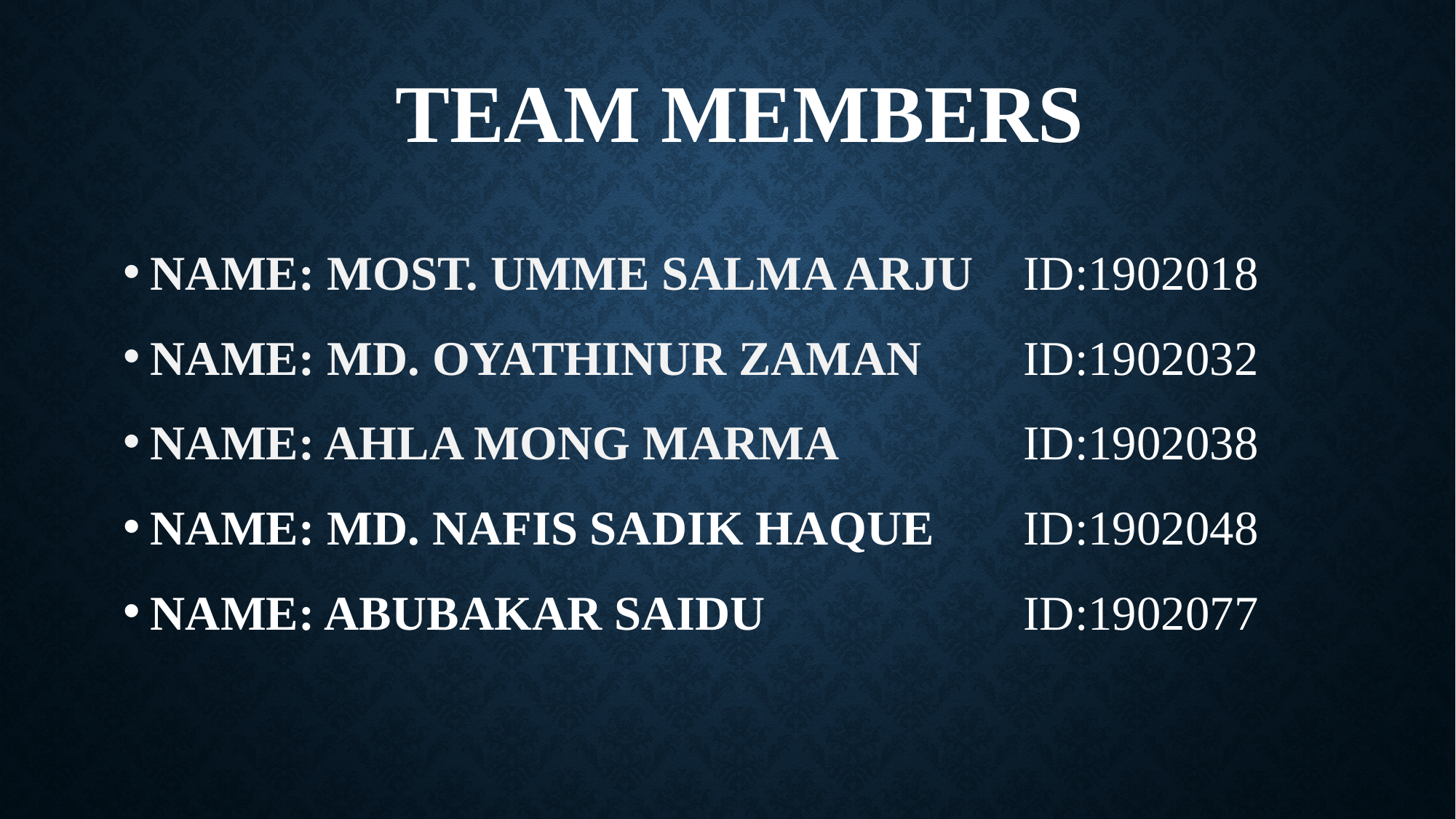

# Team members
NAME: MOST. UMME SALMA ARJU	ID:1902018
NAME: MD. OYATHINUR ZAMAN	ID:1902032
NAME: AHLA MONG MARMA		ID:1902038
NAME: MD. NAFIS SADIK HAQUE    	ID:1902048
NAME: ABUBAKAR SAIDU			ID:1902077